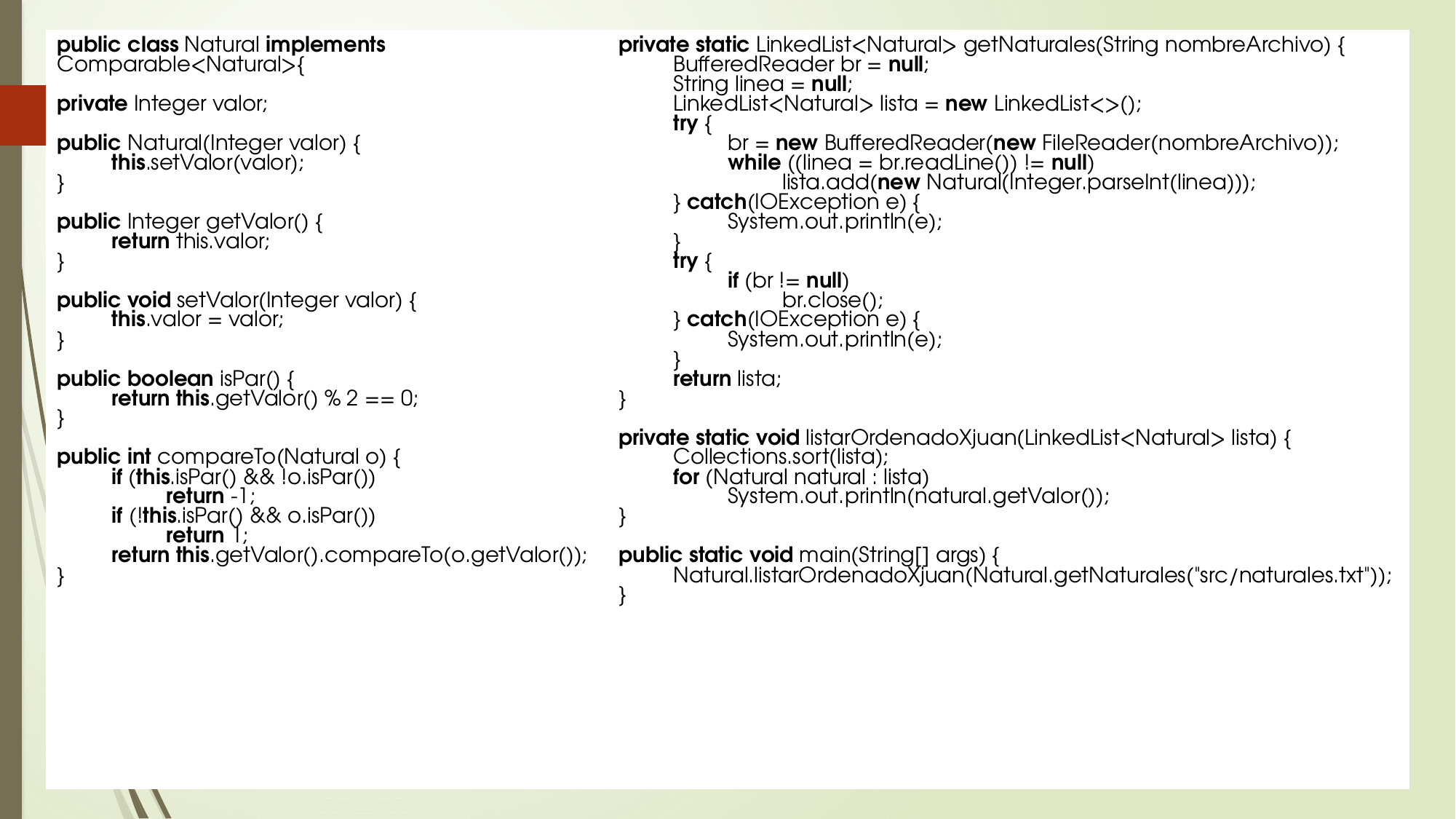

| public class Natural implements Comparable<Natural>{ private Integer valor; public Natural(Integer valor) { this.setValor(valor); } public Integer getValor() { return this.valor; } public void setValor(Integer valor) { this.valor = valor; } public boolean isPar() { return this.getValor() % 2 == 0; } public int compareTo(Natural o) { if (this.isPar() && !o.isPar()) return -1; if (!this.isPar() && o.isPar()) return 1; return this.getValor().compareTo(o.getValor()); } | private static LinkedList<Natural> getNaturales(String nombreArchivo) { BufferedReader br = null; String linea = null; LinkedList<Natural> lista = new LinkedList<>(); try { br = new BufferedReader(new FileReader(nombreArchivo)); while ((linea = br.readLine()) != null) lista.add(new Natural(Integer.parseInt(linea))); } catch(IOException e) { System.out.println(e); } try { if (br != null) br.close(); } catch(IOException e) { System.out.println(e); } return lista; } private static void listarOrdenadoXjuan(LinkedList<Natural> lista) { Collections.sort(lista); for (Natural natural : lista) System.out.println(natural.getValor()); } public static void main(String[] args) { Natural.listarOrdenadoXjuan(Natural.getNaturales("src/naturales.txt")); } |
| --- | --- |